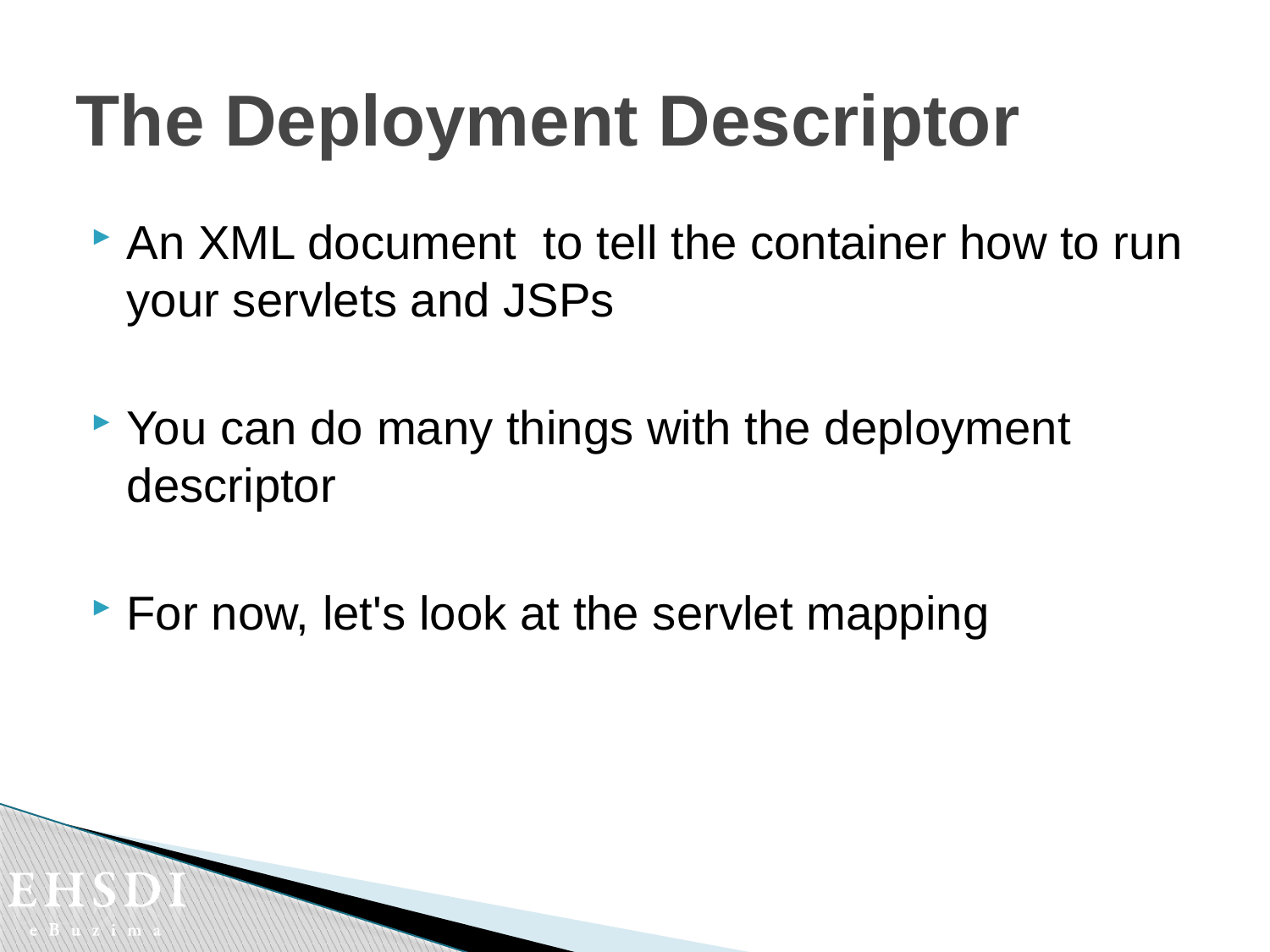

# The Deployment Descriptor
An XML document  to tell the container how to run your servlets and JSPs

You can do many things with the deployment descriptor

For now, let's look at the servlet mapping